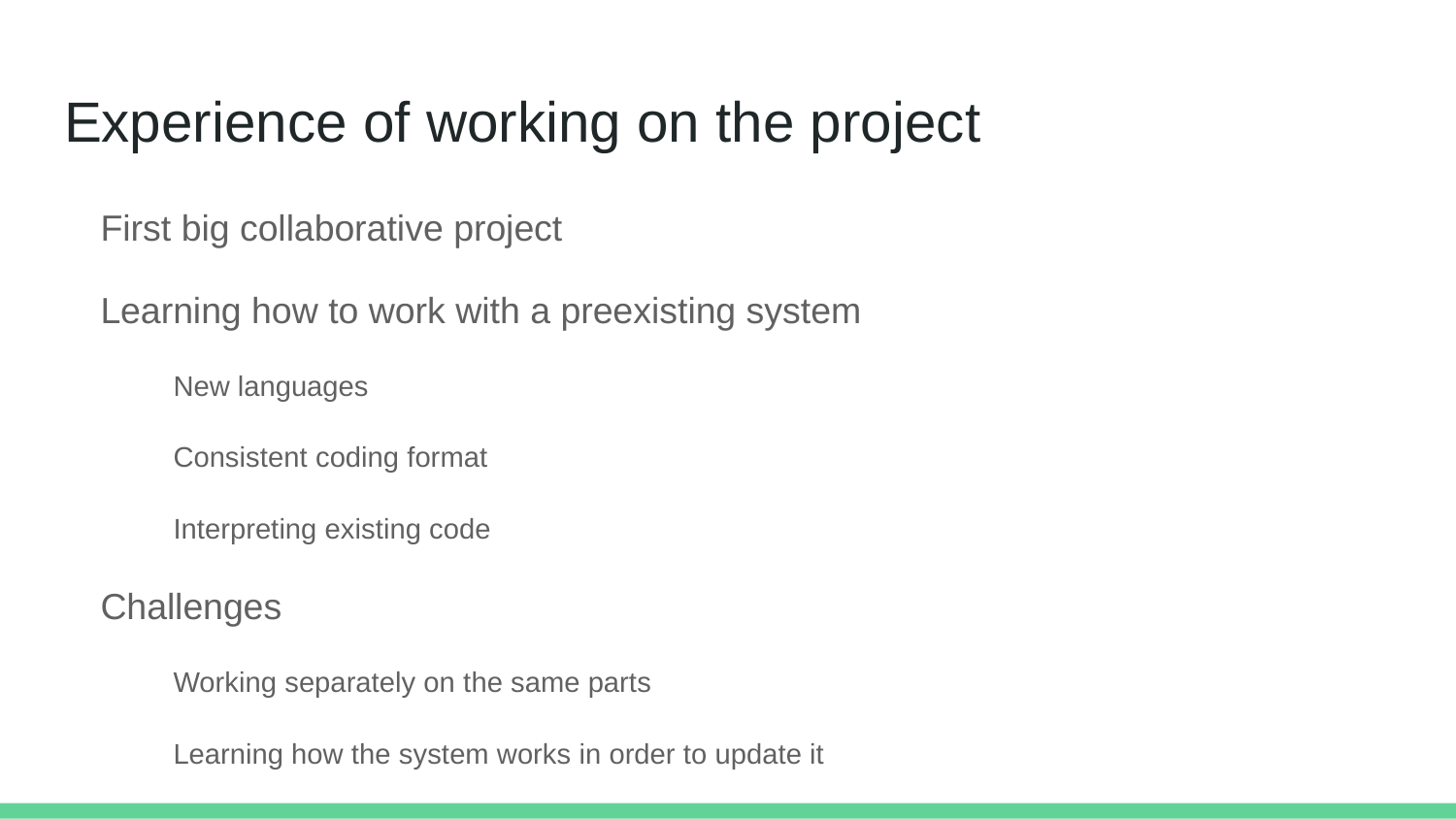

# Experience of working on the project
First big collaborative project
Learning how to work with a preexisting system
New languages
Consistent coding format
Interpreting existing code
Challenges
Working separately on the same parts
Learning how the system works in order to update it